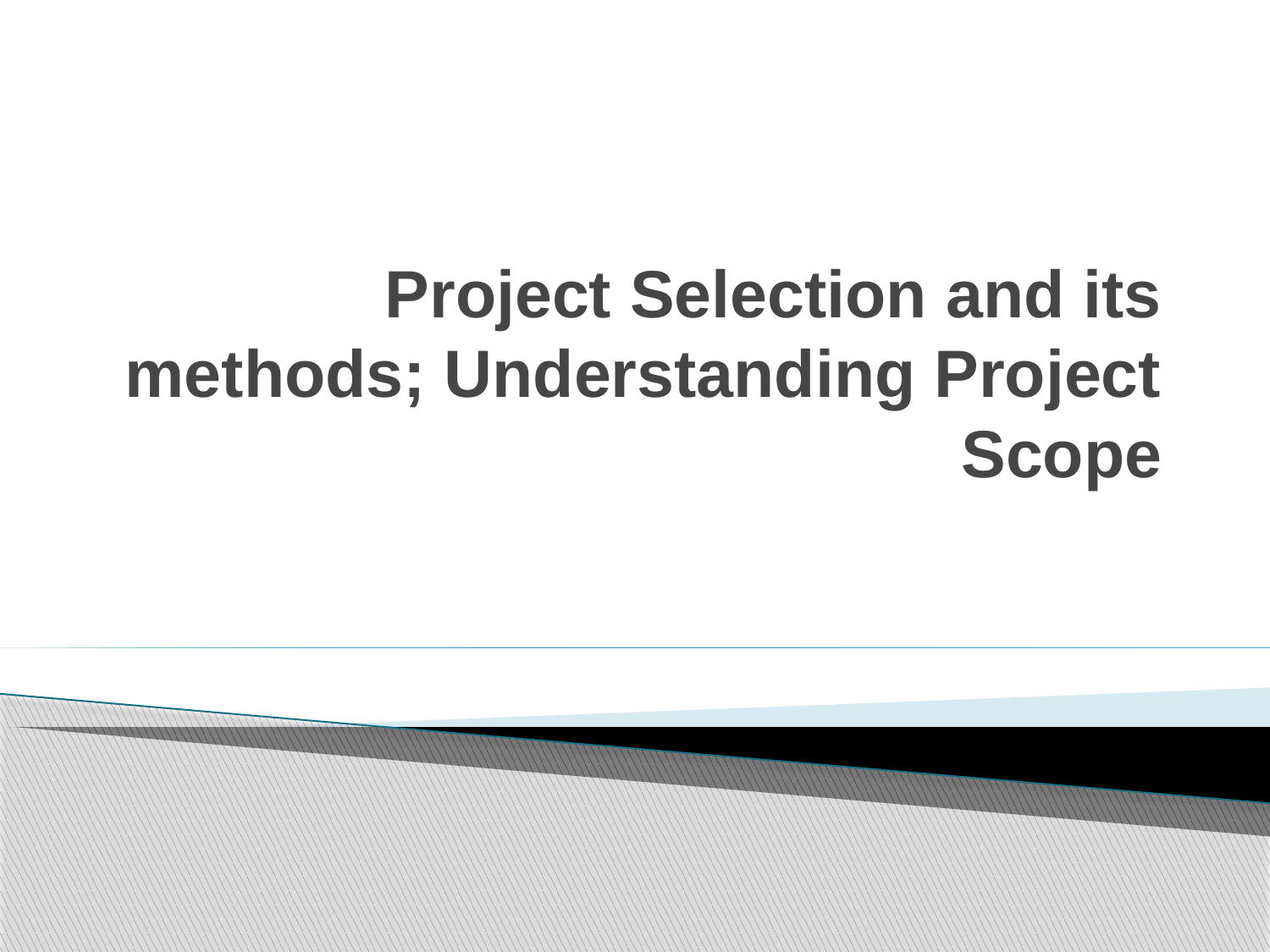

# Project Selection and its methods; Understanding Project Scope